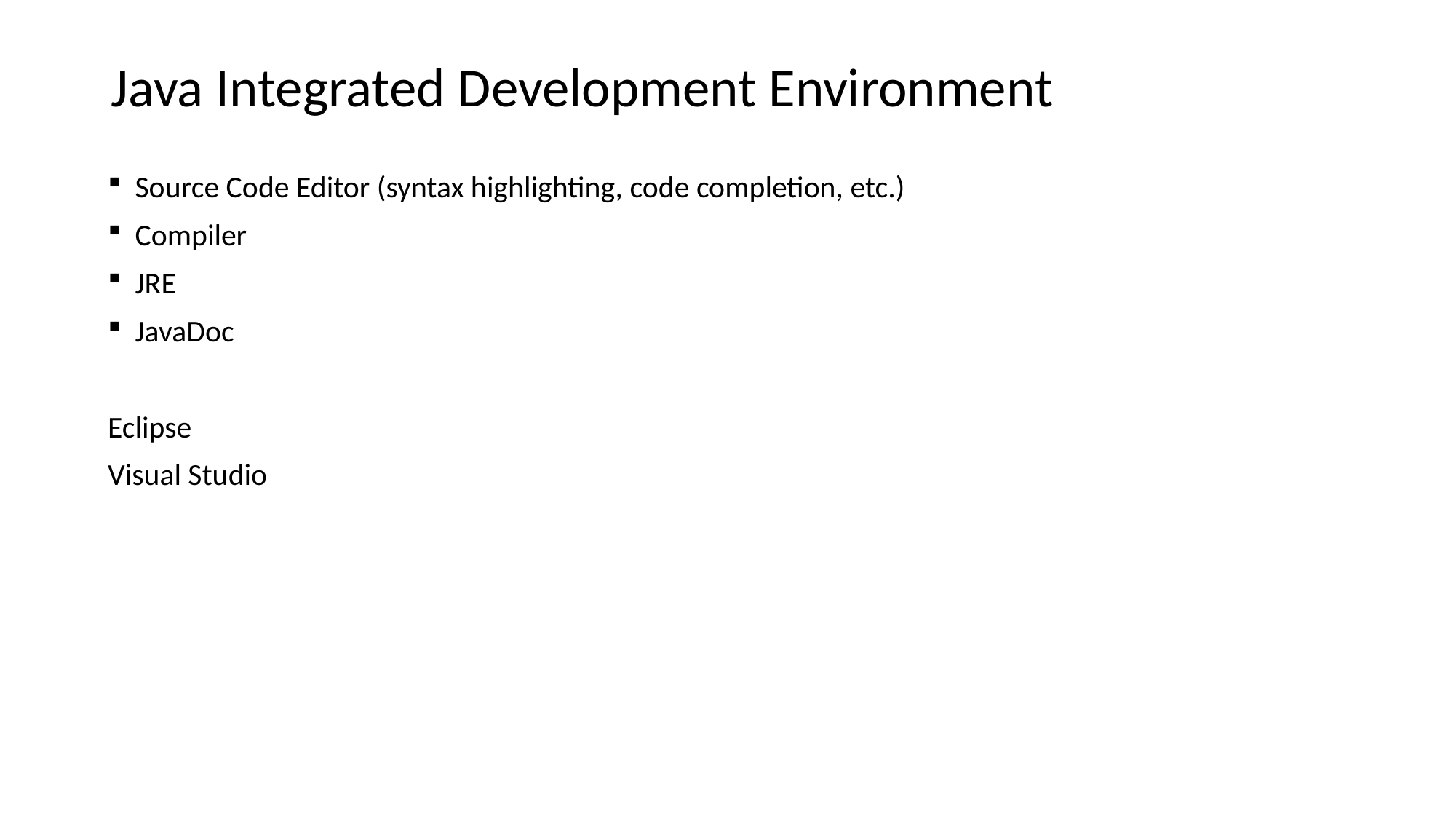

# Java Integrated Development Environment
Source Code Editor (syntax highlighting, code completion, etc.)
Compiler
JRE
JavaDoc

Eclipse
Visual Studio